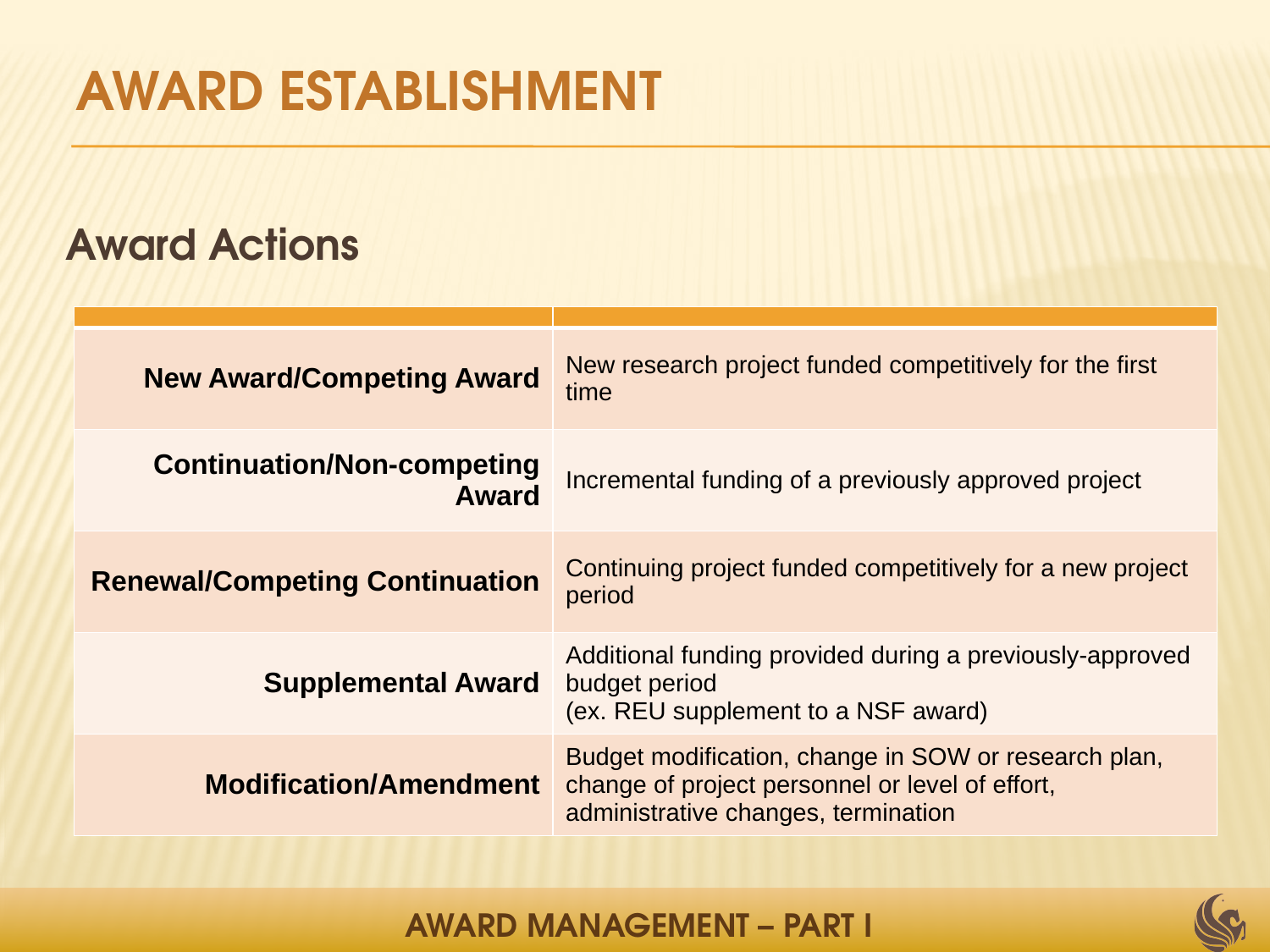

AWARD ESTABLISHMENT
Award Actions
|  |  |
| --- | --- |
| New Award/Competing Award | New research project funded competitively for the first time |
| Continuation/Non-competing Award | Incremental funding of a previously approved project |
| Renewal/Competing Continuation | Continuing project funded competitively for a new project period |
| Supplemental Award | Additional funding provided during a previously-approved budget period (ex. REU supplement to a NSF award) |
| Modification/Amendment | Budget modification, change in SOW or research plan, change of project personnel or level of effort, administrative changes, termination |
AWARD MANAGEMENT – PART I